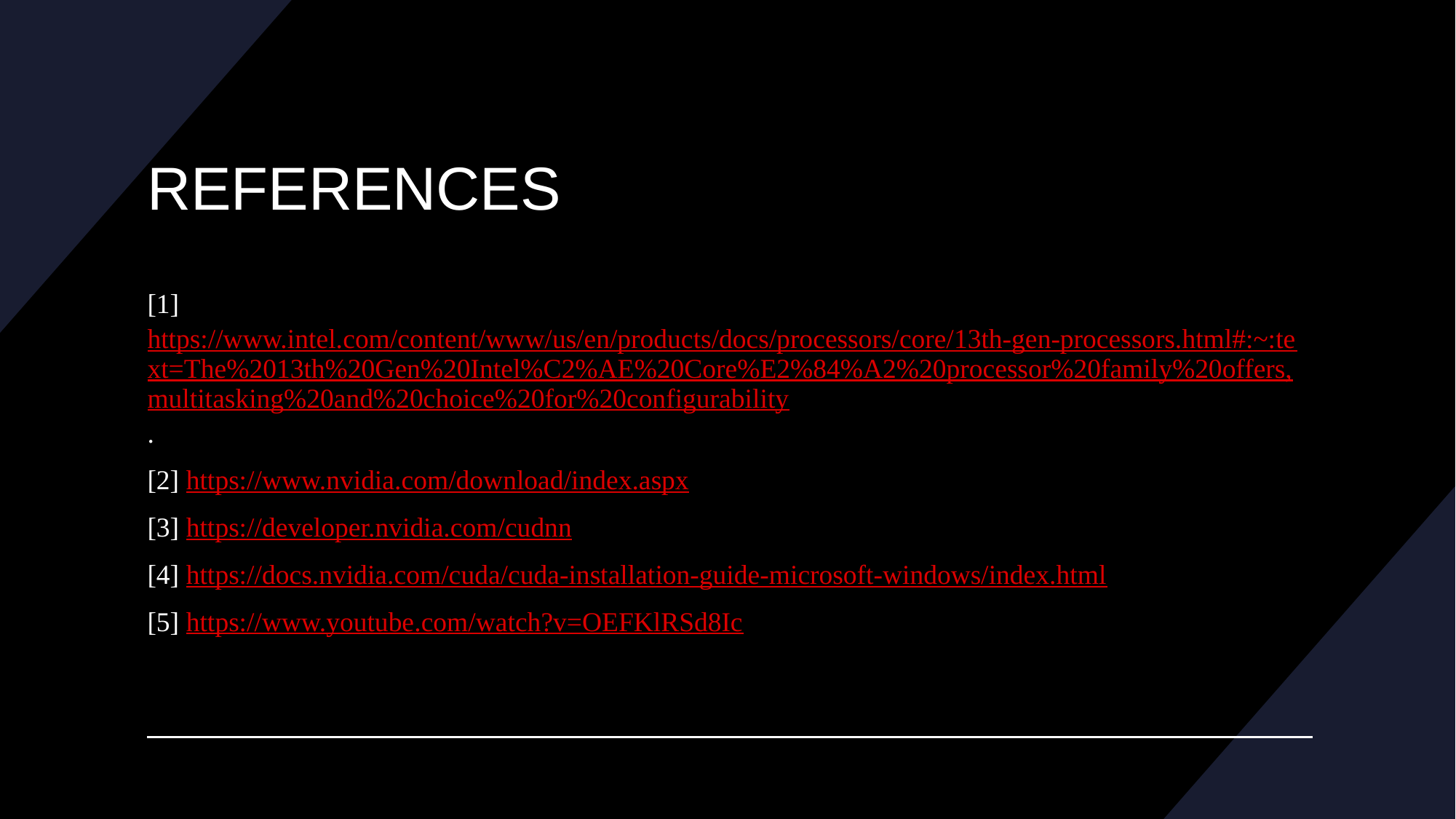

# REFERENCES
[1] https://www.intel.com/content/www/us/en/products/docs/processors/core/13th-gen-processors.html#:~:text=The%2013th%20Gen%20Intel%C2%AE%20Core%E2%84%A2%20processor%20family%20offers,multitasking%20and%20choice%20for%20configurability.
[2] https://www.nvidia.com/download/index.aspx
[3] https://developer.nvidia.com/cudnn
[4] https://docs.nvidia.com/cuda/cuda-installation-guide-microsoft-windows/index.html
[5] https://www.youtube.com/watch?v=OEFKlRSd8Ic